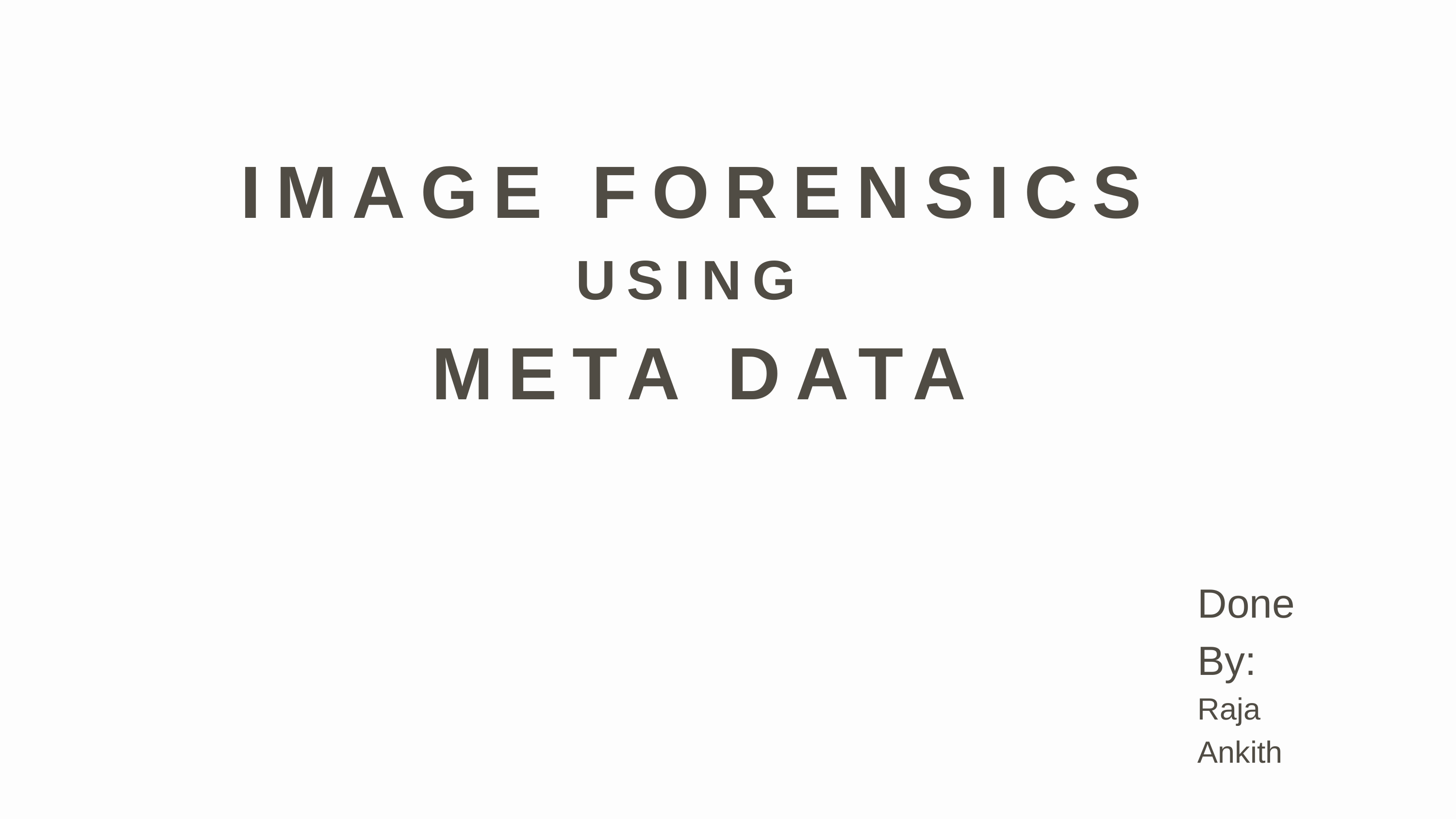

IMAGE FORENSICS
USING
META DATA
Done By:
Raja
Ankith